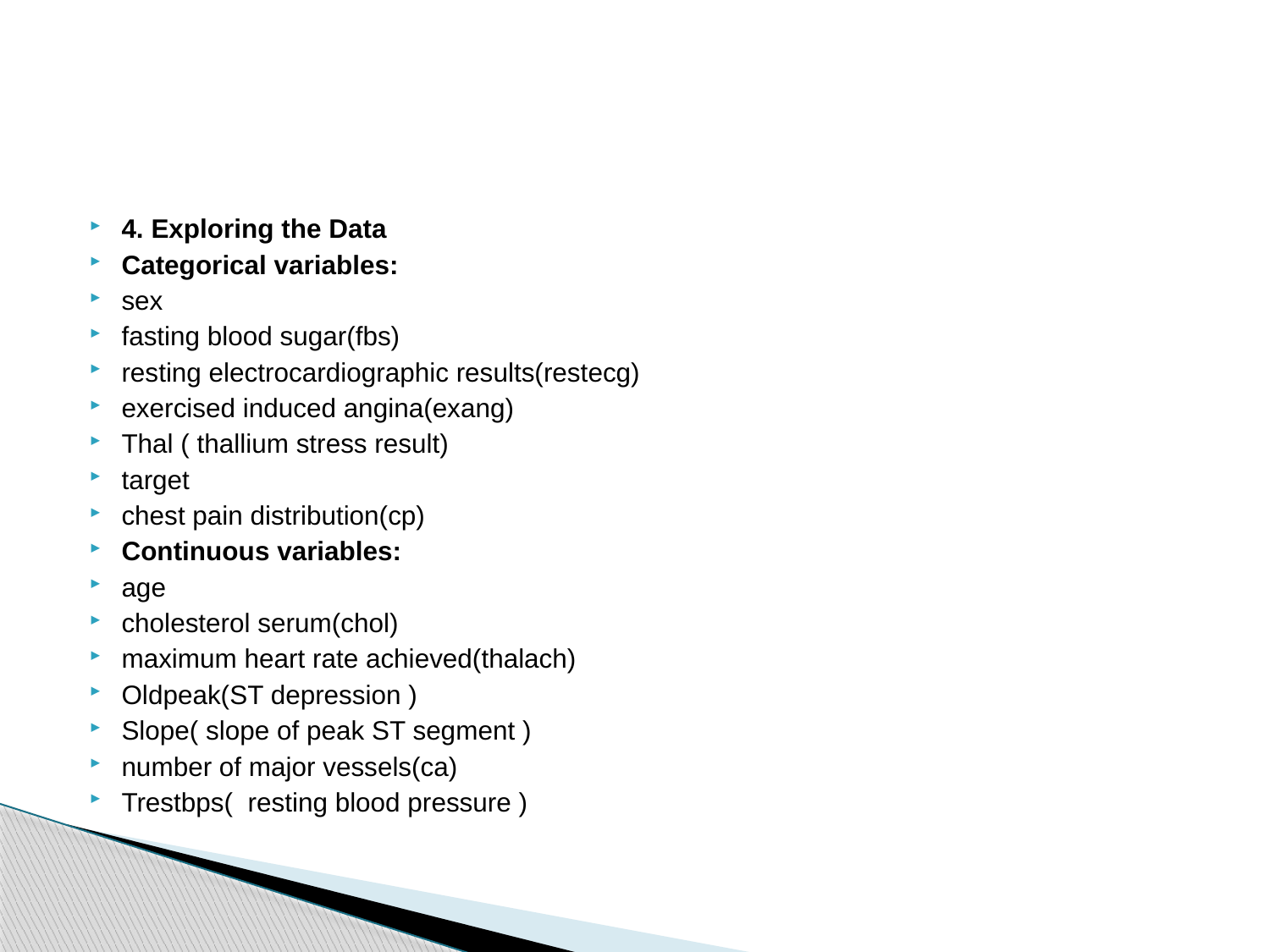

#
4. Exploring the Data
Categorical variables:
sex
fasting blood sugar(fbs)
resting electrocardiographic results(restecg)
exercised induced angina(exang)
Thal ( thallium stress result)
target
chest pain distribution(cp)
Continuous variables:
age
cholesterol serum(chol)
maximum heart rate achieved(thalach)
Oldpeak(ST depression )
Slope( slope of peak ST segment )
number of major vessels(ca)
Trestbps(  resting blood pressure )